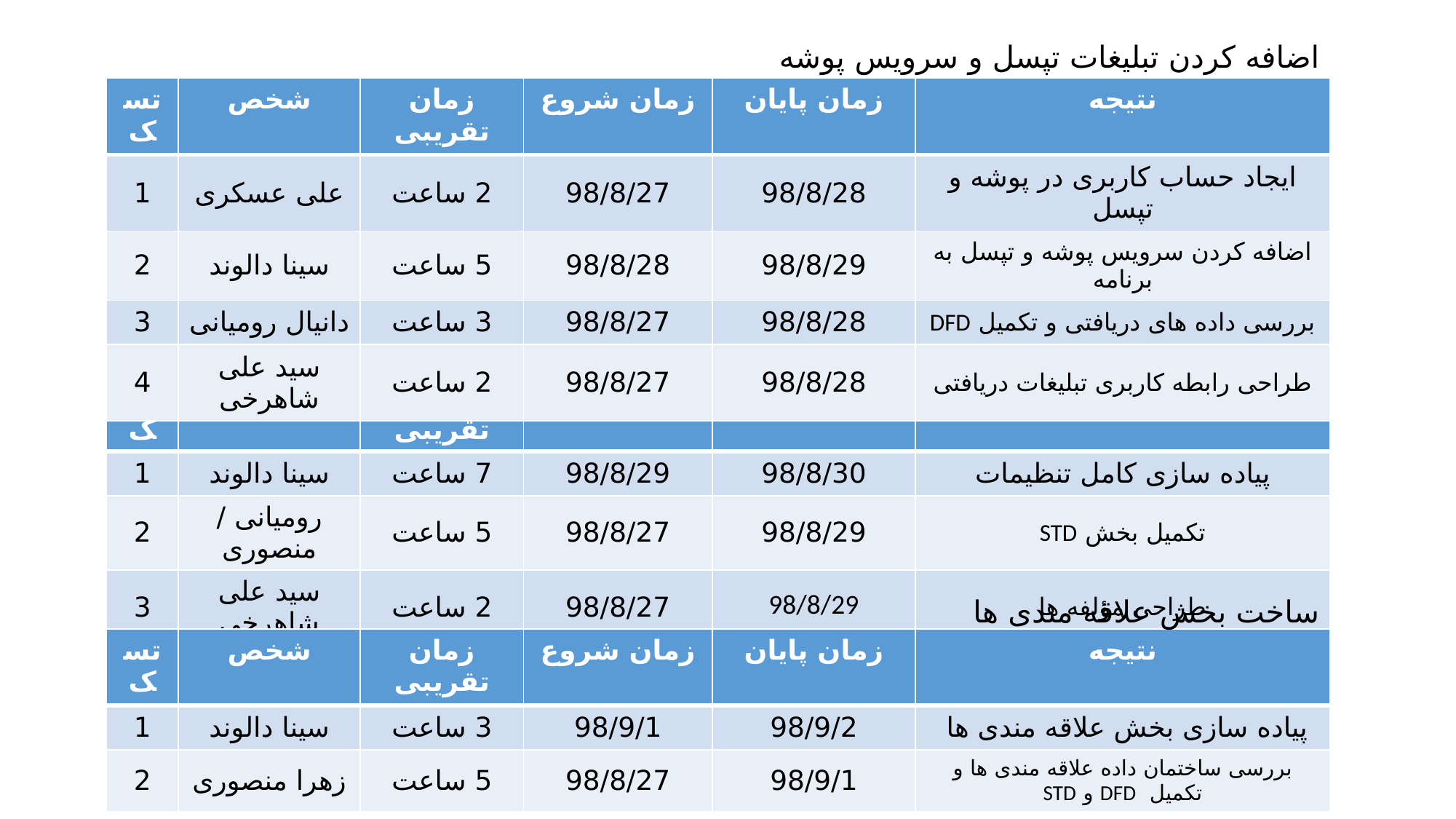

اضافه کردن تبلیغات تپسل و سرویس پوشه
| تسک | شخص | زمان تقریبی | زمان شروع | زمان پایان | نتیجه |
| --- | --- | --- | --- | --- | --- |
| 1 | علی عسکری | 2 ساعت | 98/8/27 | 98/8/28 | ایجاد حساب کاربری در پوشه و تپسل |
| 2 | سینا دالوند | 5 ساعت | 98/8/28 | 98/8/29 | اضافه کردن سرویس پوشه و تپسل به برنامه |
| 3 | دانیال رومیانی | 3 ساعت | 98/8/27 | 98/8/28 | بررسی داده های دریافتی و تکمیل DFD |
| 4 | سید علی شاهرخی | 2 ساعت | 98/8/27 | 98/8/28 | طراحی رابطه کاربری تبلیغات دریافتی |
بخش تنظیمات
| تسک | شخص | زمان تقریبی | زمان شروع | زمان پایان | نتیجه |
| --- | --- | --- | --- | --- | --- |
| 1 | سینا دالوند | 7 ساعت | 98/8/29 | 98/8/30 | پیاده سازی کامل تنظیمات |
| 2 | رومیانی / منصوری | 5 ساعت | 98/8/27 | 98/8/29 | تکمیل بخش STD |
| 3 | سید علی شاهرخی | 2 ساعت | 98/8/27 | 98/8/29 | طراحی مؤلفه ها |
ساخت بخش علاقه مندی ها
| تسک | شخص | زمان تقریبی | زمان شروع | زمان پایان | نتیجه |
| --- | --- | --- | --- | --- | --- |
| 1 | سینا دالوند | 3 ساعت | 98/9/1 | 98/9/2 | پیاده سازی بخش علاقه مندی ها |
| 2 | زهرا منصوری | 5 ساعت | 98/8/27 | 98/9/1 | بررسی ساختمان داده علاقه مندی ها و تکمیل DFD و STD |